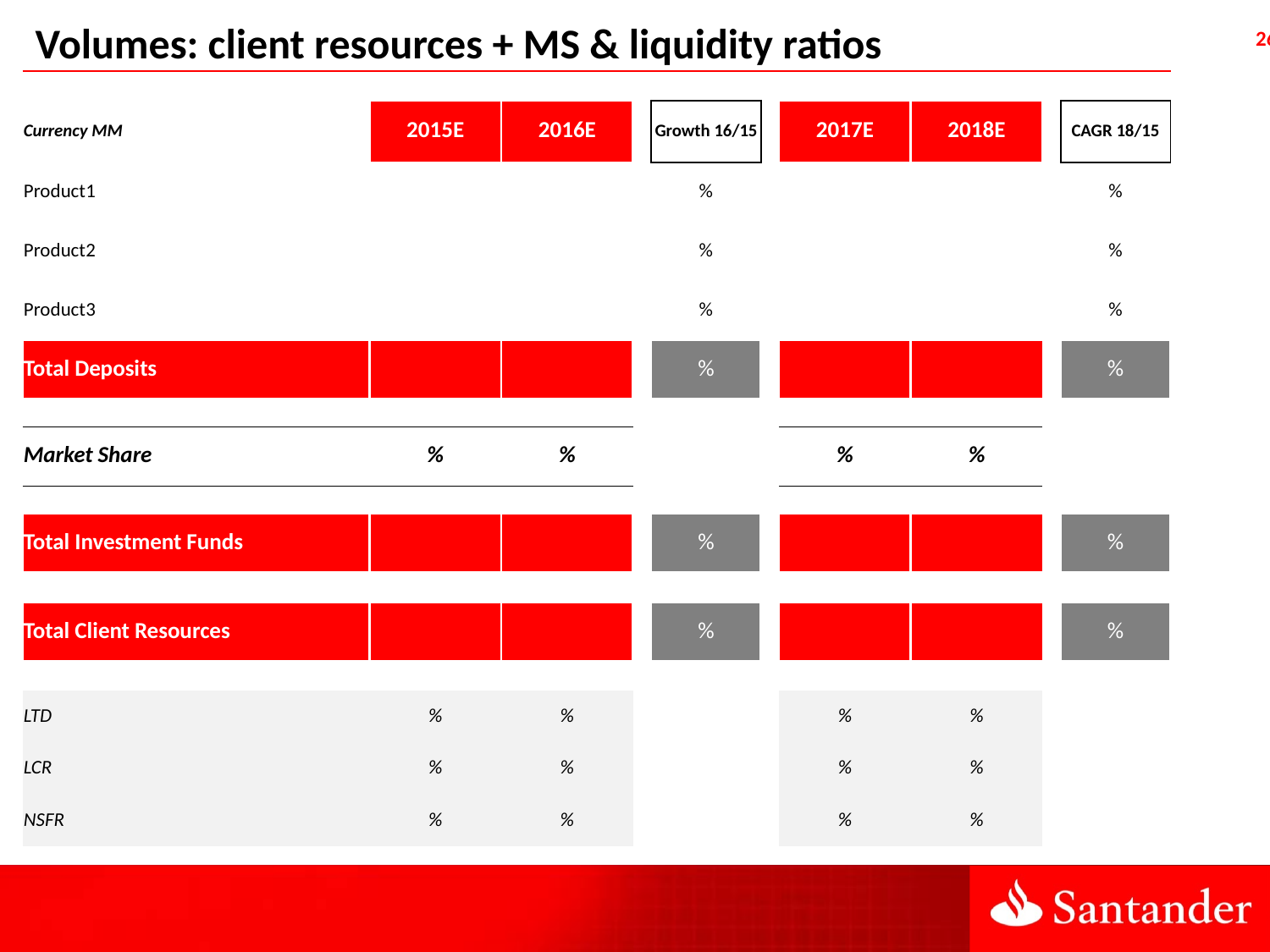

Volumes: client resources + MS & liquidity ratios
| Currency MM | 2015E | 2016E |  | Growth 16/15 |  | 2017E | 2018E |  | CAGR 18/15 |
| --- | --- | --- | --- | --- | --- | --- | --- | --- | --- |
| Product1 |  |  |  | % |  |  |  |  | % |
| Product2 |  |  |  | % |  |  |  |  | % |
| Product3 |  |  |  | % |  |  |  |  | % |
| Total Deposits |  |  |  | % |  |  |  |  | % |
|  |  |  |  |  |  |  |  |  |  |
| Market Share | % | % |  |  |  | % | % |  |  |
|  |  |  |  |  |  |  |  |  |  |
| Total Investment Funds |  |  |  | % |  |  |  |  | % |
|  |  |  |  |  |  |  |  |  |  |
| Total Client Resources |  |  |  | % |  |  |  |  | % |
|  |  |  |  |  |  |  |  |  |  |
| LTD | % | % |  |  |  | % | % |  |  |
| LCR | % | % |  |  |  | % | % |  |  |
| NSFR | % | % |  |  |  | % | % |  |  |